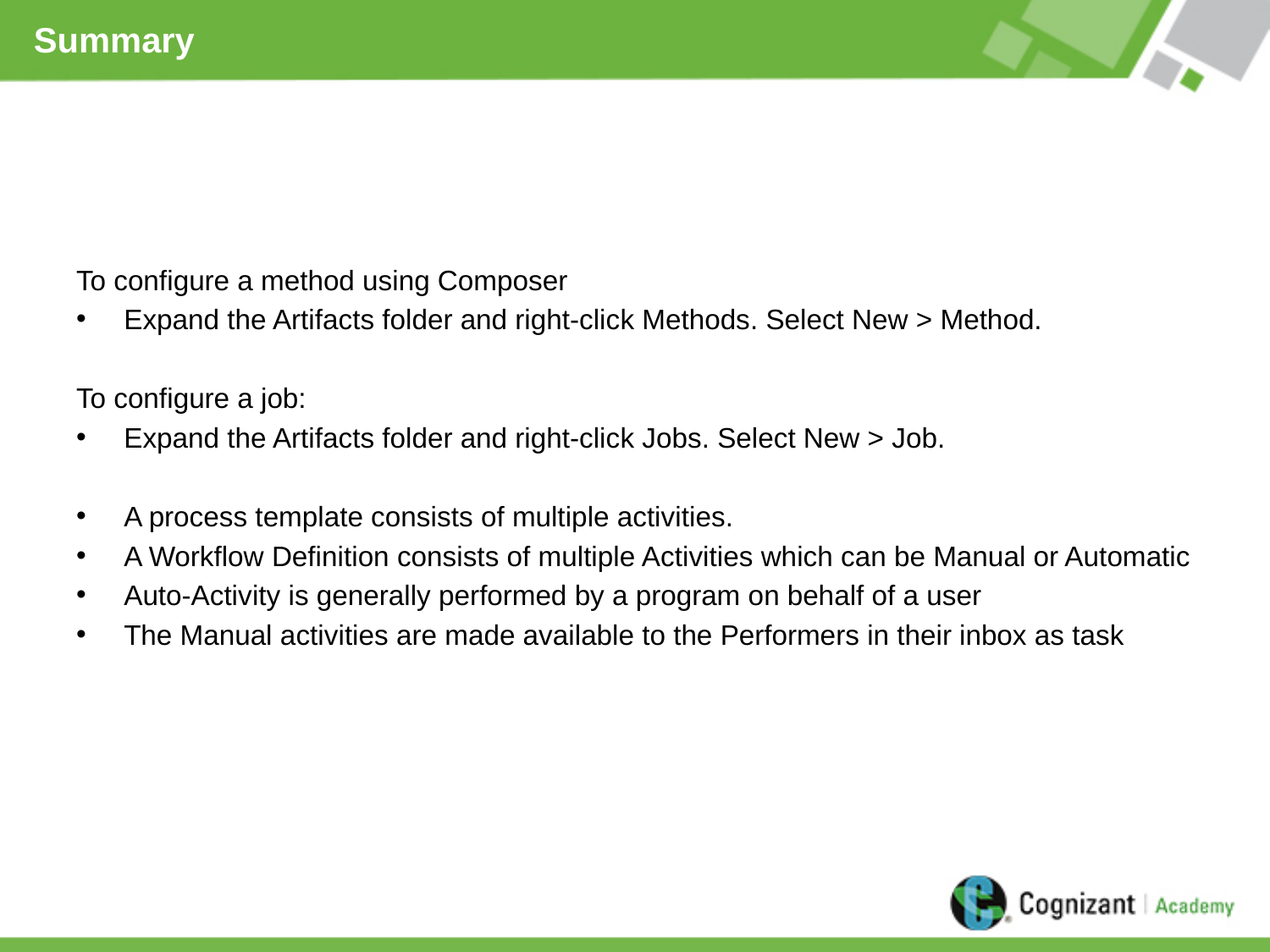

# Summary

To configure a method using Composer
Expand the Artifacts folder and right-click Methods. Select New > Method.

To configure a job:
Expand the Artifacts folder and right-click Jobs. Select New > Job.

A process template consists of multiple activities.
A Workflow Definition consists of multiple Activities which can be Manual or Automatic
Auto-Activity is generally performed by a program on behalf of a user
The Manual activities are made available to the Performers in their inbox as task